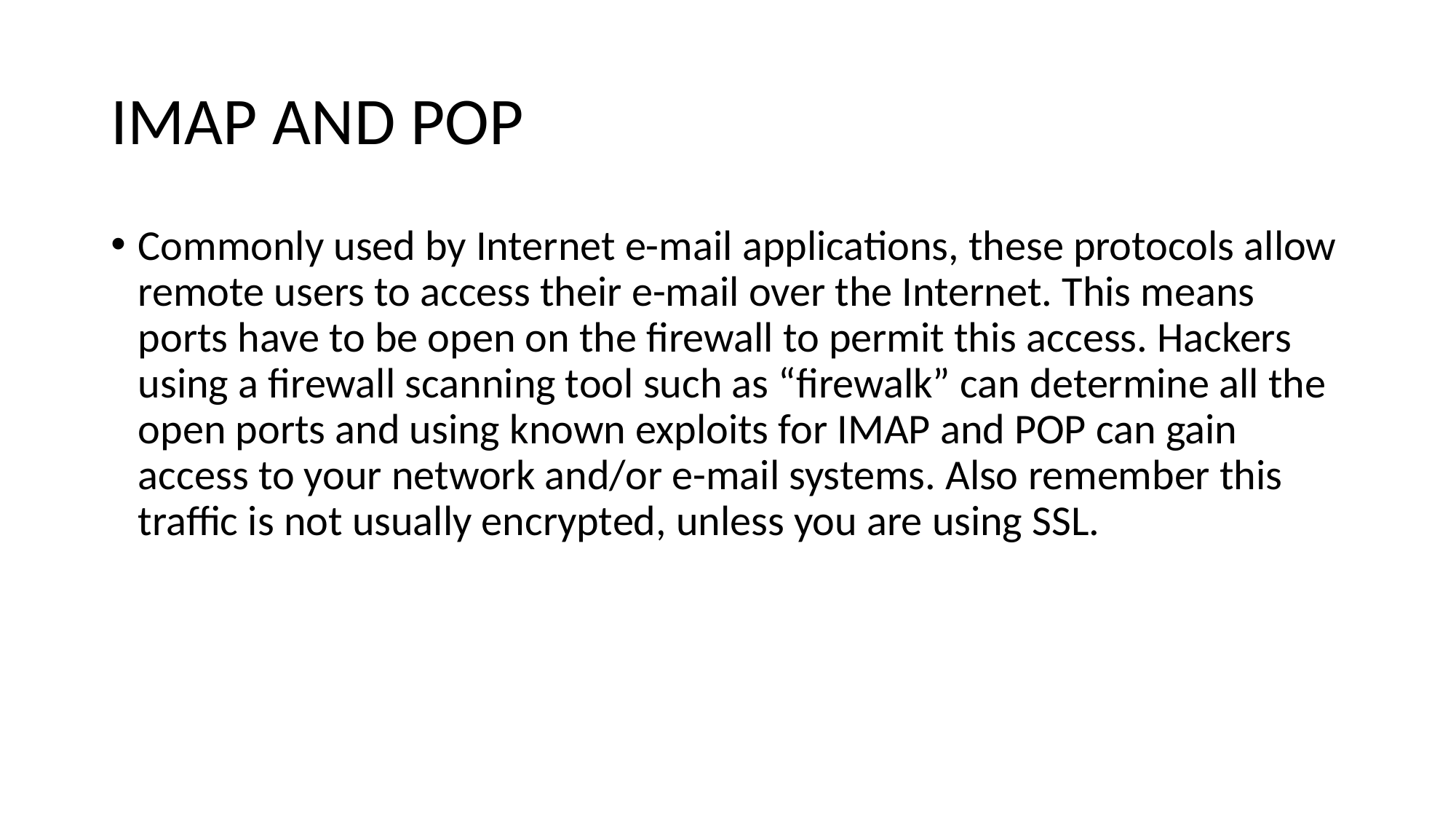

# IMAP AND POP
Commonly used by Internet e-mail applications, these protocols allow remote users to access their e-mail over the Internet. This means ports have to be open on the firewall to permit this access. Hackers using a firewall scanning tool such as “firewalk” can determine all the open ports and using known exploits for IMAP and POP can gain access to your network and/or e-mail systems. Also remember this traffic is not usually encrypted, unless you are using SSL.